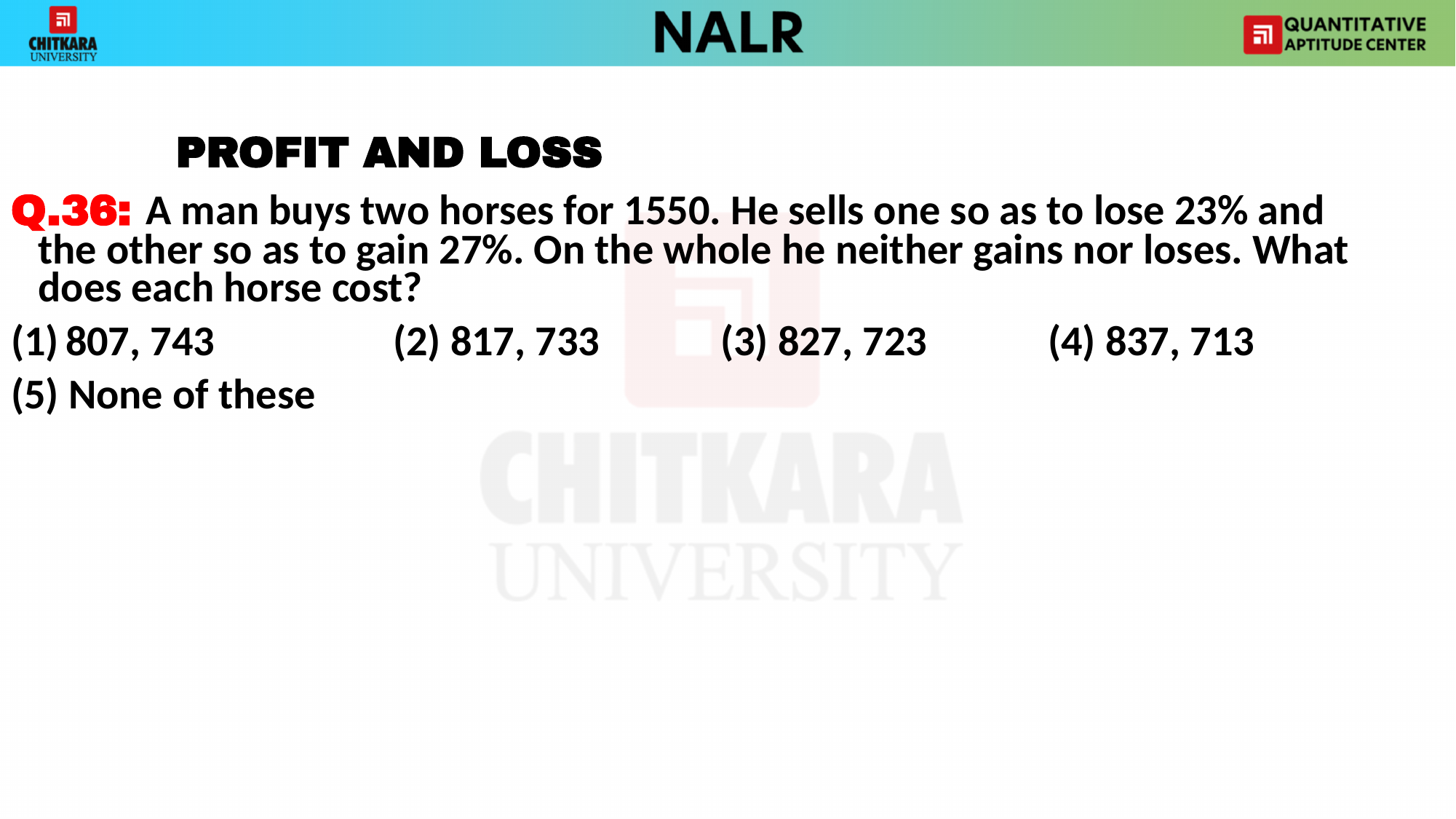

PROFIT AND LOSS
Q.36: A man buys two horses for 1550. He sells one so as to lose 23% and the other so as to gain 27%. On the whole he neither gains nor loses. What does each horse cost?
807, 743 		(2) 817, 733 		(3) 827, 723 		(4) 837, 713
(5) None of these